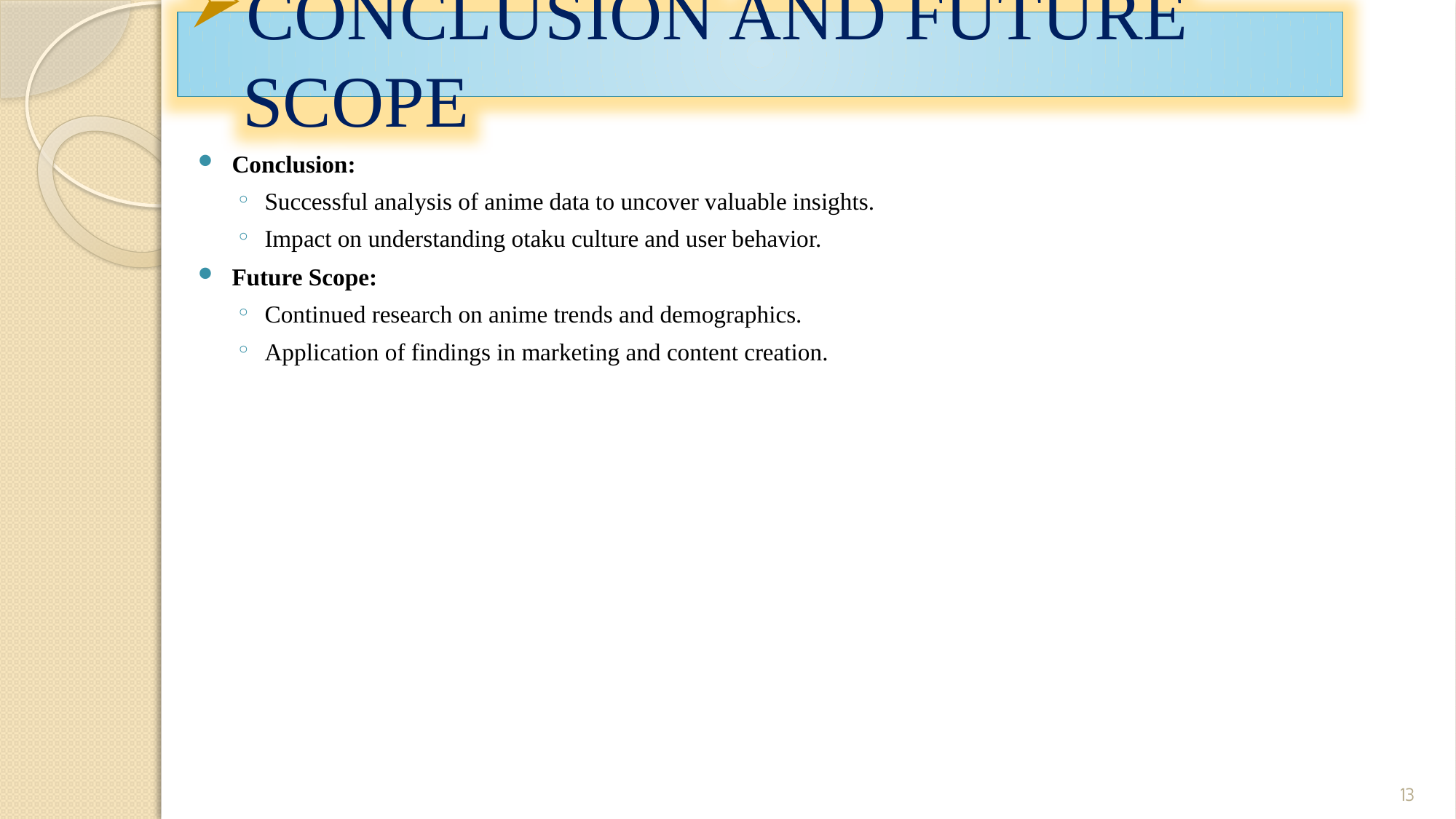

Conclusion and Future Scope
Conclusion:
Successful analysis of anime data to uncover valuable insights.
Impact on understanding otaku culture and user behavior.
Future Scope:
Continued research on anime trends and demographics.
Application of findings in marketing and content creation.
13